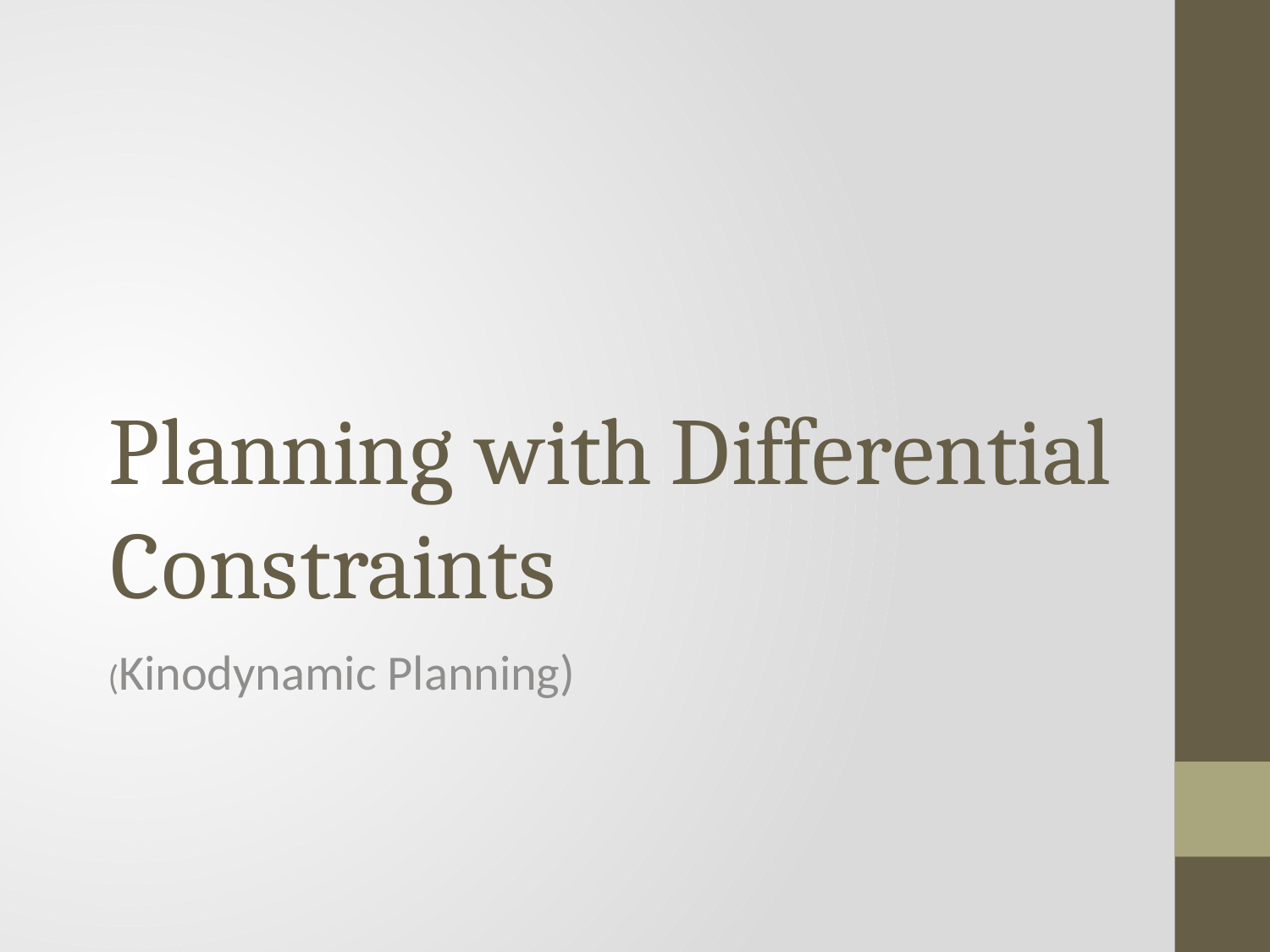

# Planning with Differential Constraints
(Kinodynamic Planning)